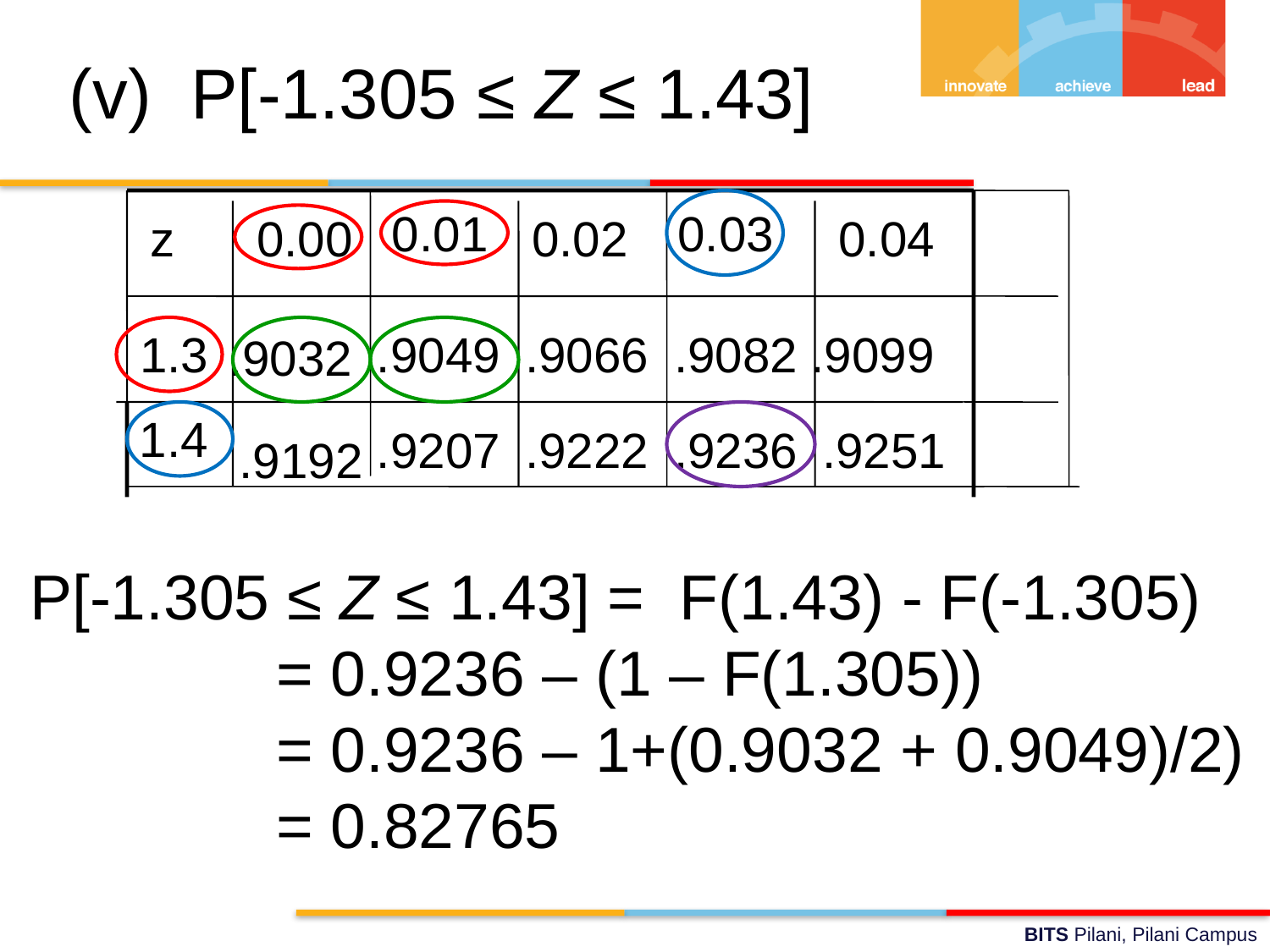

(v)  P[-1.305 ≤ Z ≤ 1.43]

0.01
0.03
z

0.00

0.02

0.04

1.3
.9049
.9066
.9082
.9099
.9032

1.4

.9207
.9222
.9236
.9251
.9192

 P[-1.305 ≤ Z ≤ 1.43] =  F(1.43) - F(-1.305)
               = 0.9236 – (1 – F(1.305))
               = 0.9236 – 1+(0.9032 + 0.9049)/2)
               = 0.82765